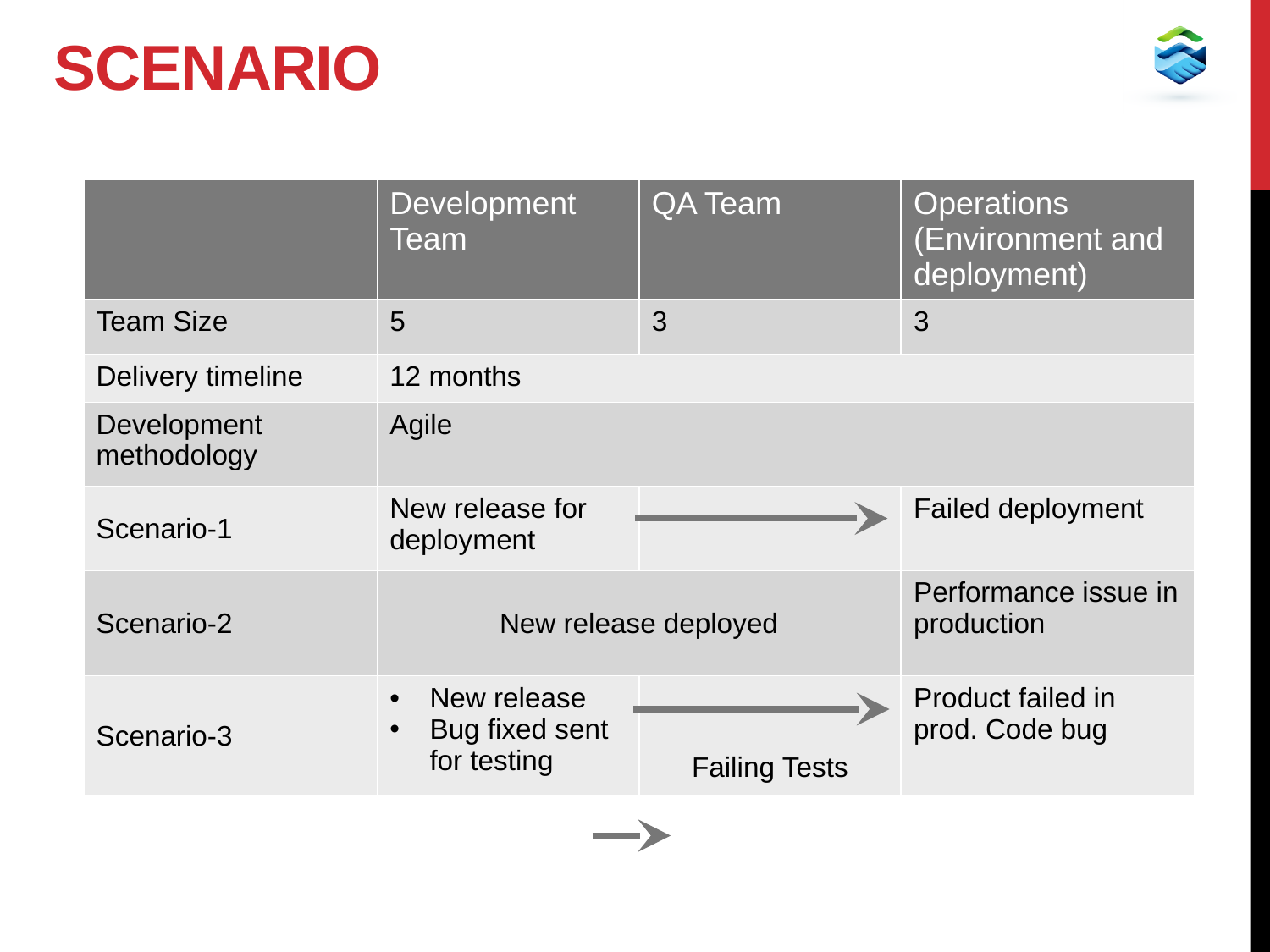

# Scenario
|  | Development Team | QA Team | Operations (Environment and deployment) |
| --- | --- | --- | --- |
| Team Size | 5 | 3 | 3 |
| Delivery timeline | 12 months |  |  |
| Development methodology | Agile |  |  |
| Scenario-1 | New release for deployment |  | Failed deployment |
| Scenario-2 | New release deployed |  | Performance issue in production |
| Scenario-3 | New release Bug fixed sent for testing | Failing Tests | Product failed in prod. Code bug |